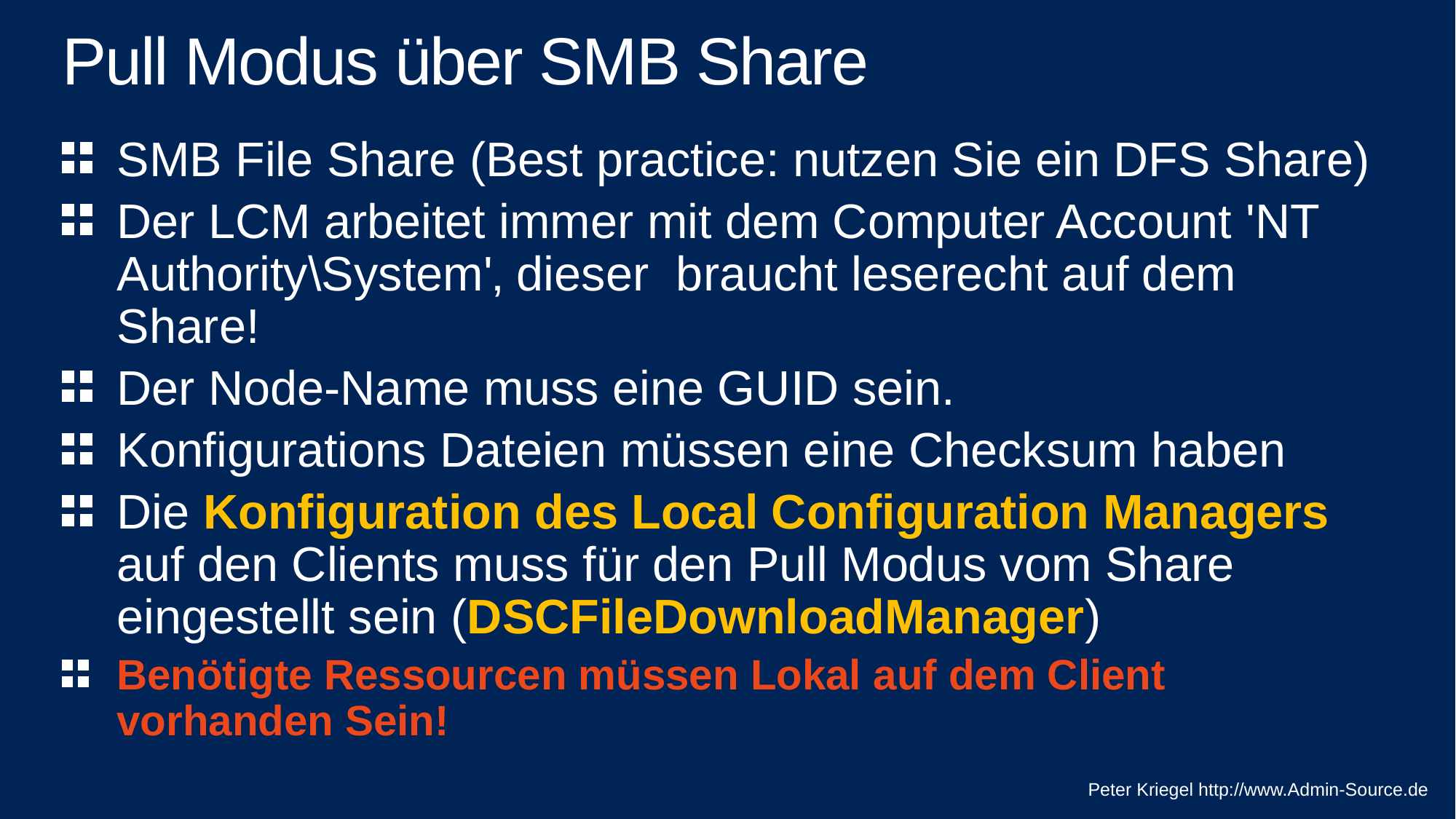

# Pull Modus über SMB Share
SMB File Share (Best practice: nutzen Sie ein DFS Share)
Der LCM arbeitet immer mit dem Computer Account 'NT Authority\System'‚ dieser  braucht leserecht auf dem Share!
Der Node-Name muss eine GUID sein.
Konfigurations Dateien müssen eine Checksum haben
Die Konfiguration des Local Configuration Managers auf den Clients muss für den Pull Modus vom Share eingestellt sein (DSCFileDownloadManager)
Benötigte Ressourcen müssen Lokal auf dem Client vorhanden Sein!